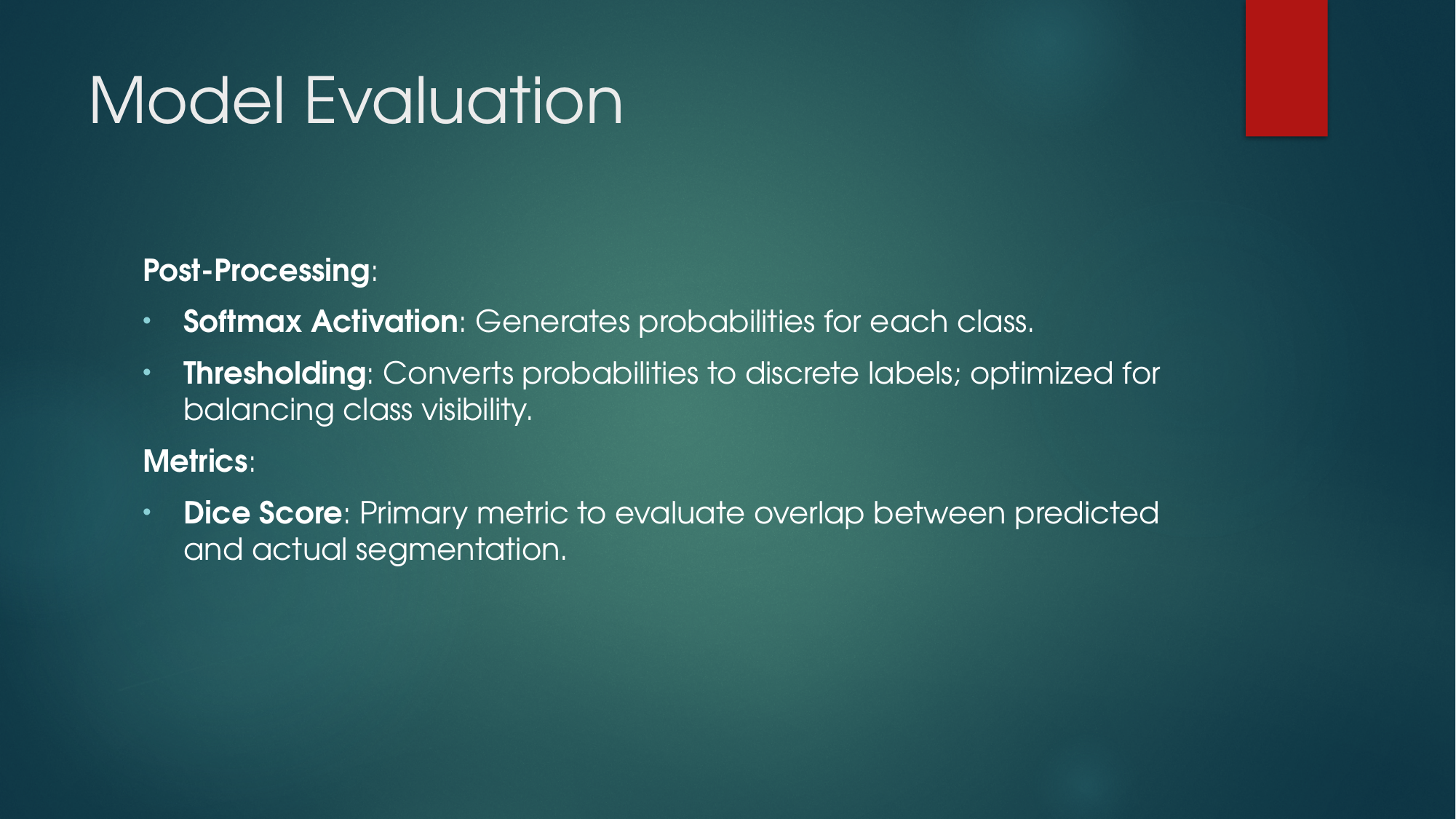

# Model Evaluation
Post-Processing:
Softmax Activation: Generates probabilities for each class.
Thresholding: Converts probabilities to discrete labels; optimized for balancing class visibility.
Metrics:
Dice Score: Primary metric to evaluate overlap between predicted and actual segmentation.